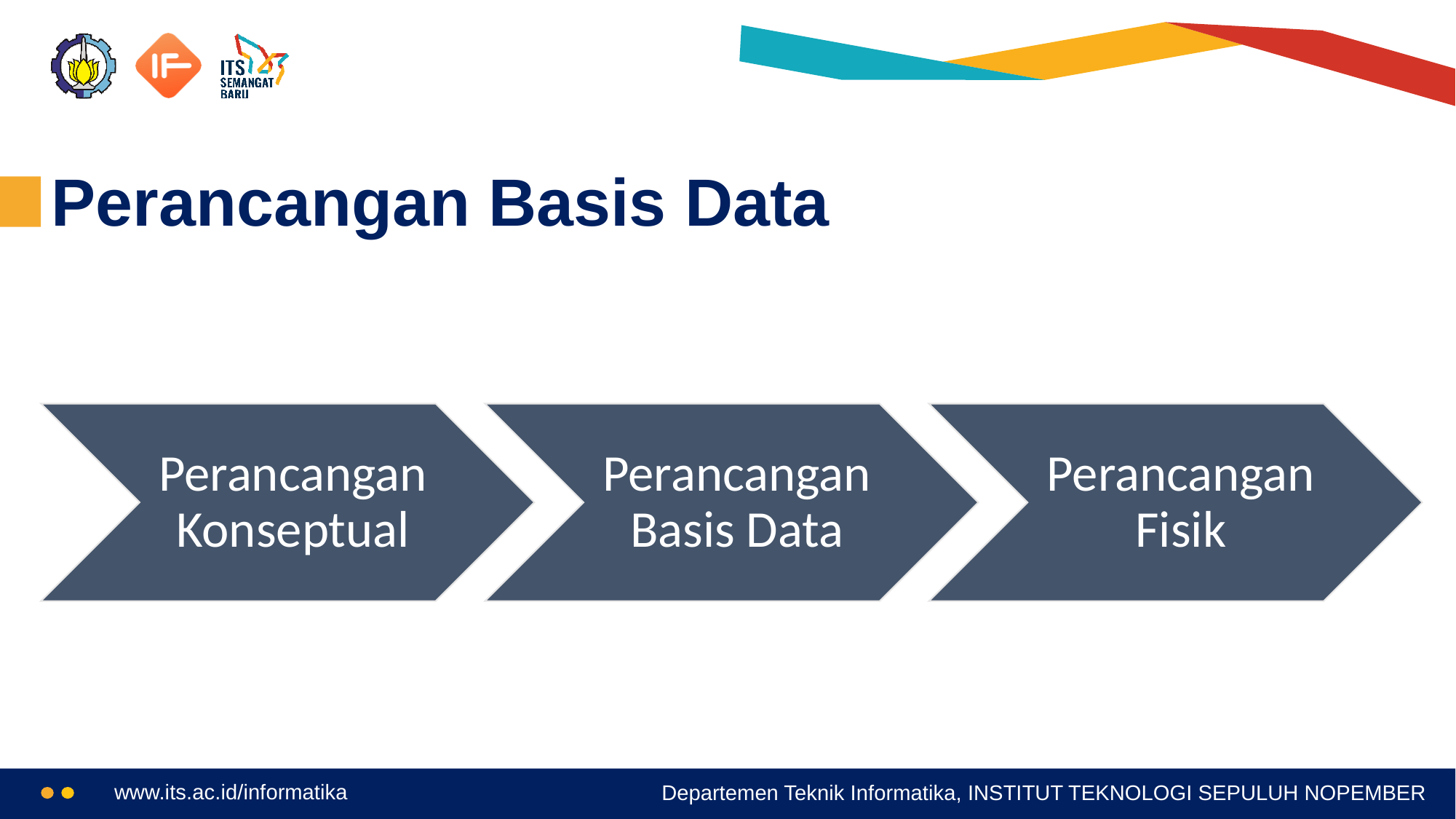

# Perancangan Basis Data
Perancangan Konseptual
Perancangan Basis Data
Perancangan Fisik